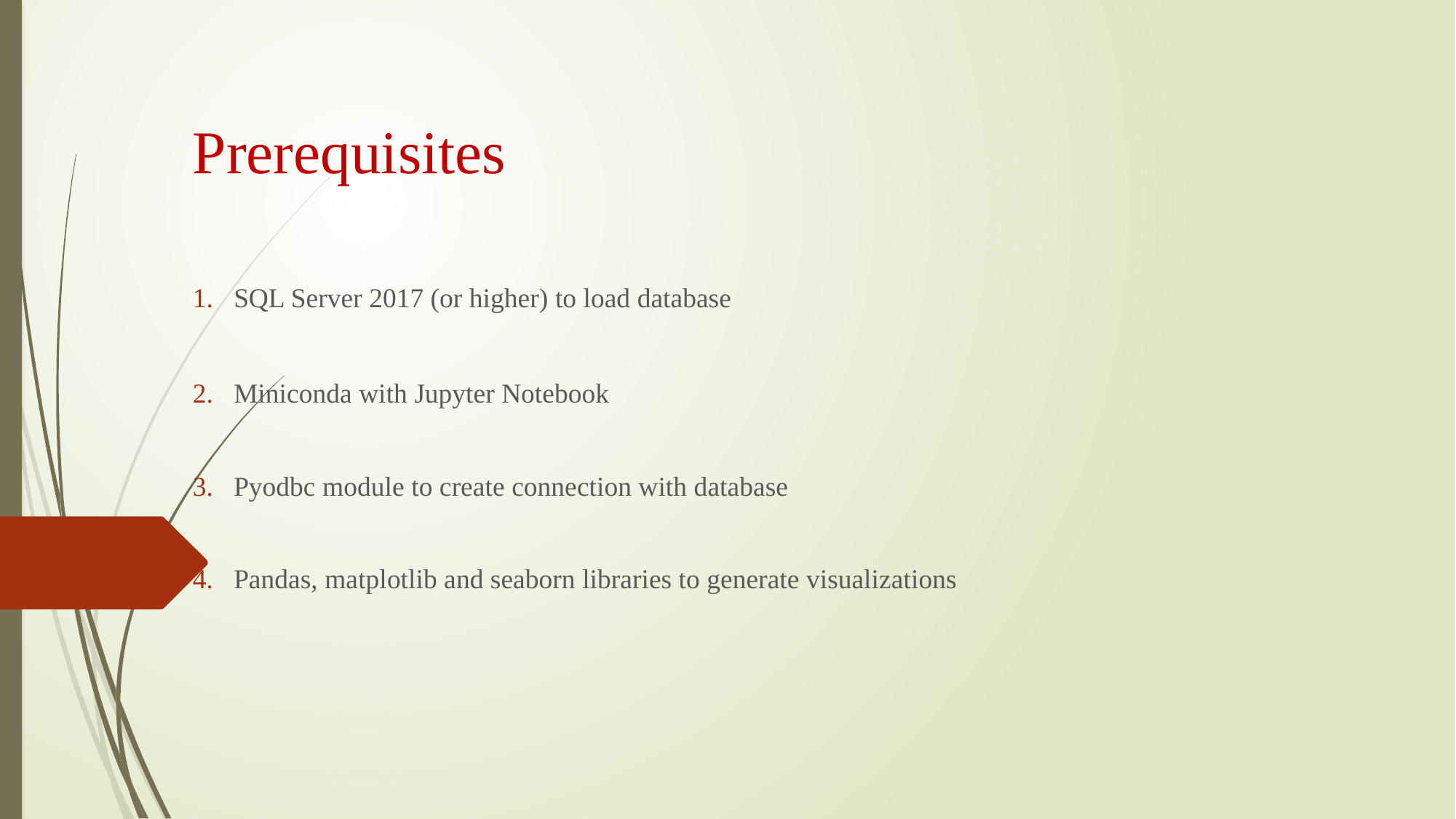

# Prerequisites
SQL Server 2017 (or higher) to load database
Miniconda with Jupyter Notebook
Pyodbc module to create connection with database
Pandas, matplotlib and seaborn libraries to generate visualizations